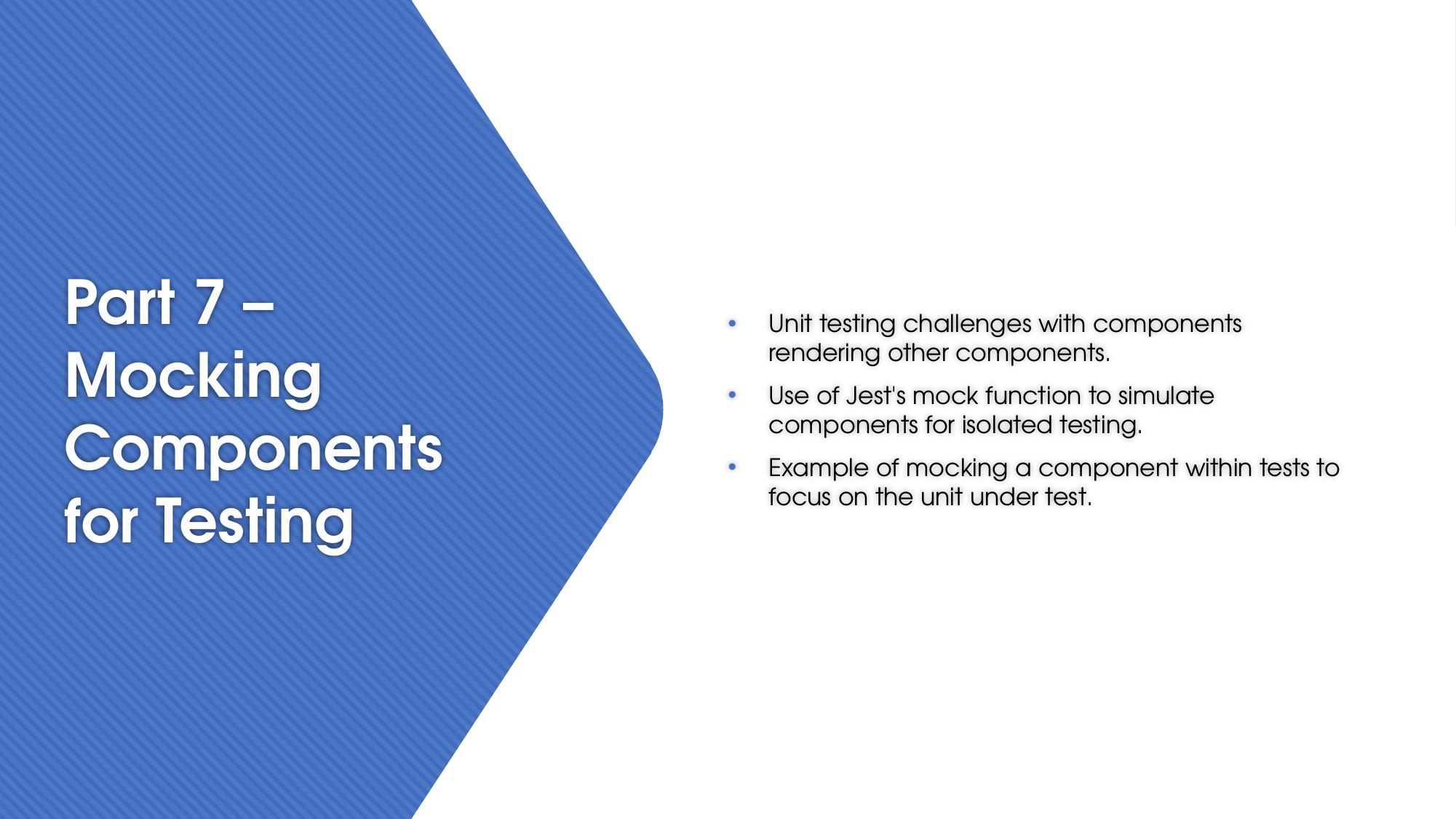

Unit testing challenges with components rendering other components.
Use of Jest's mock function to simulate components for isolated testing.
Example of mocking a component within tests to focus on the unit under test.
# Part 7 – Mocking Components for Testing